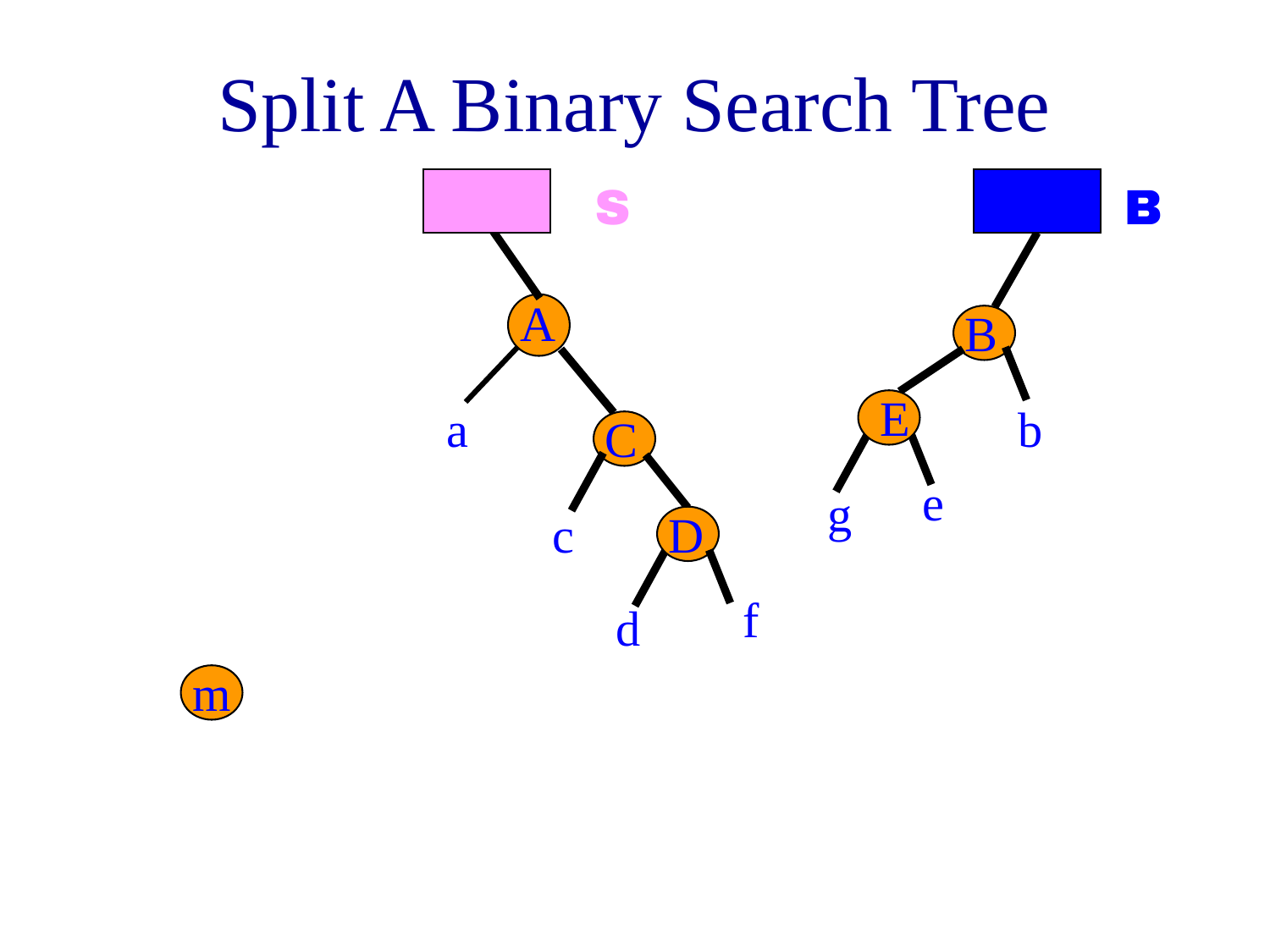

# Split A Binary Search Tree

S

B

A

B

E

a
b
C

e
g
c
D

f
d
m